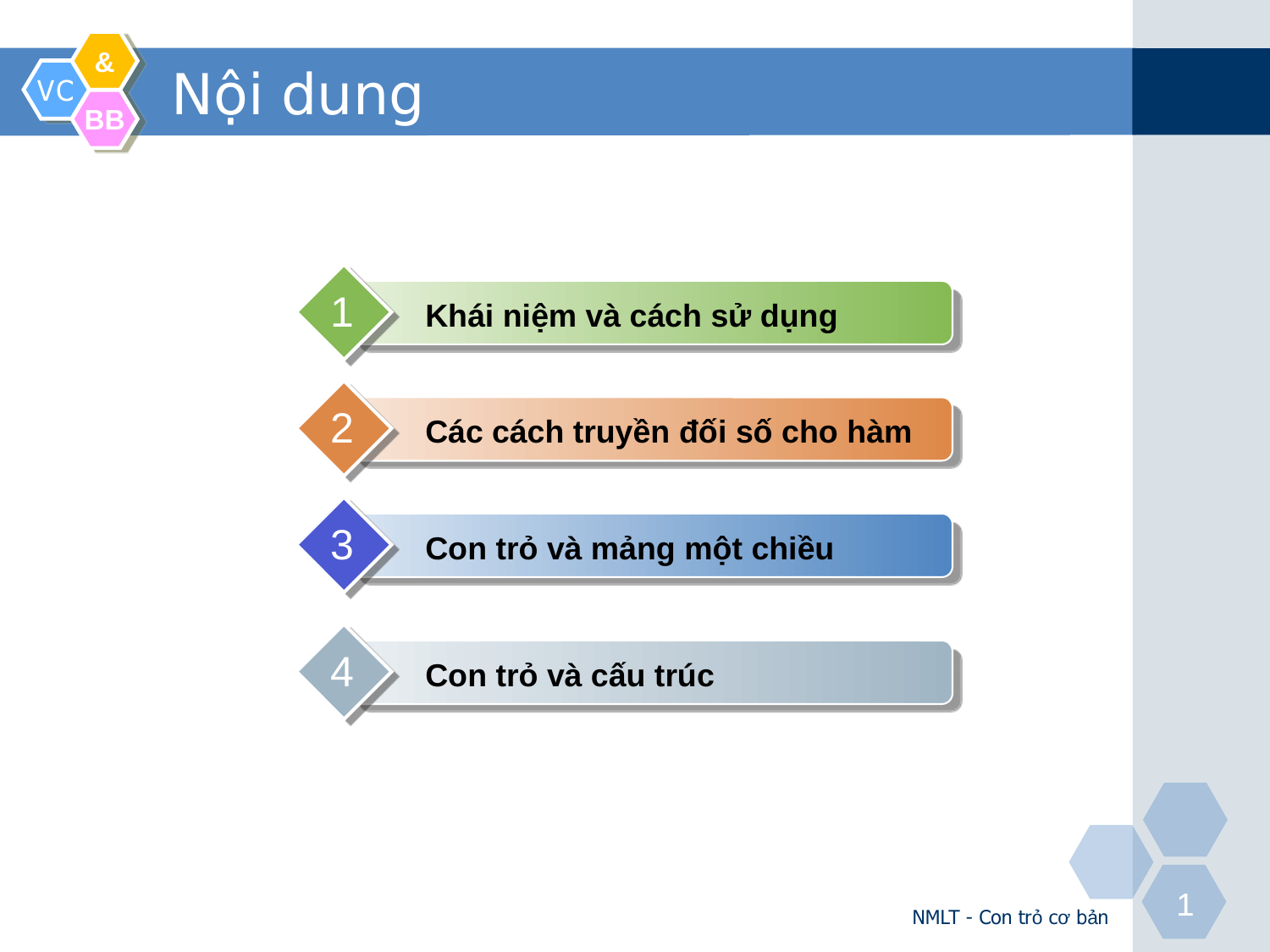

# Nội dung

1

Khái niệm và cách sử dụng

2

Các cách truyền đối số cho hàm

3

Con trỏ và mảng một chiều

4

Con trỏ và cấu trúc
NMLT - Con trỏ cơ bản